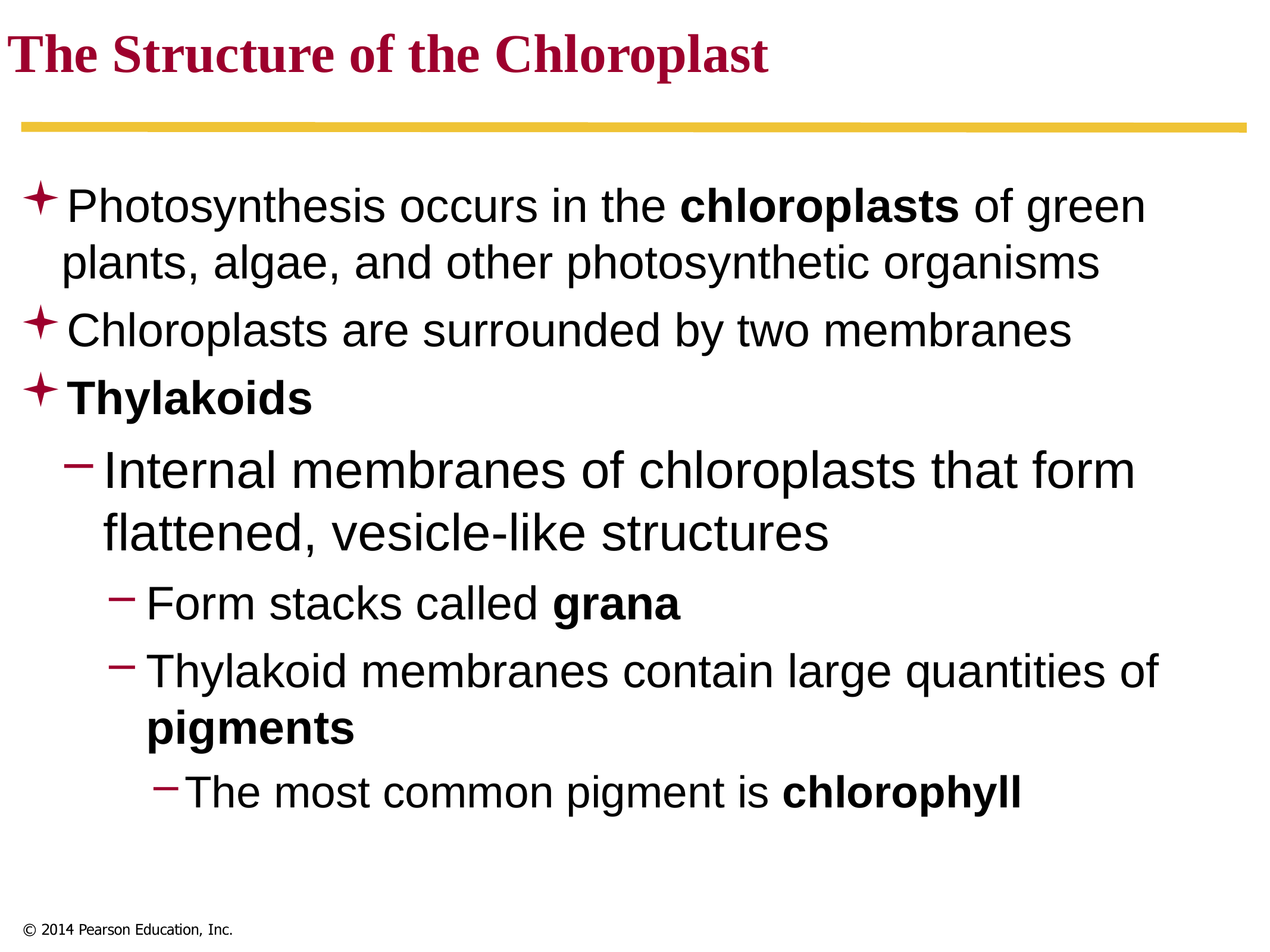

The Structure of the Chloroplast

Photosynthesis occurs in the chloroplasts of green plants, algae, and other photosynthetic organisms
Chloroplasts are surrounded by two membranes
Thylakoids
Internal membranes of chloroplasts that form flattened, vesicle-like structures
Form stacks called grana
Thylakoid membranes contain large quantities of pigments
The most common pigment is chlorophyll